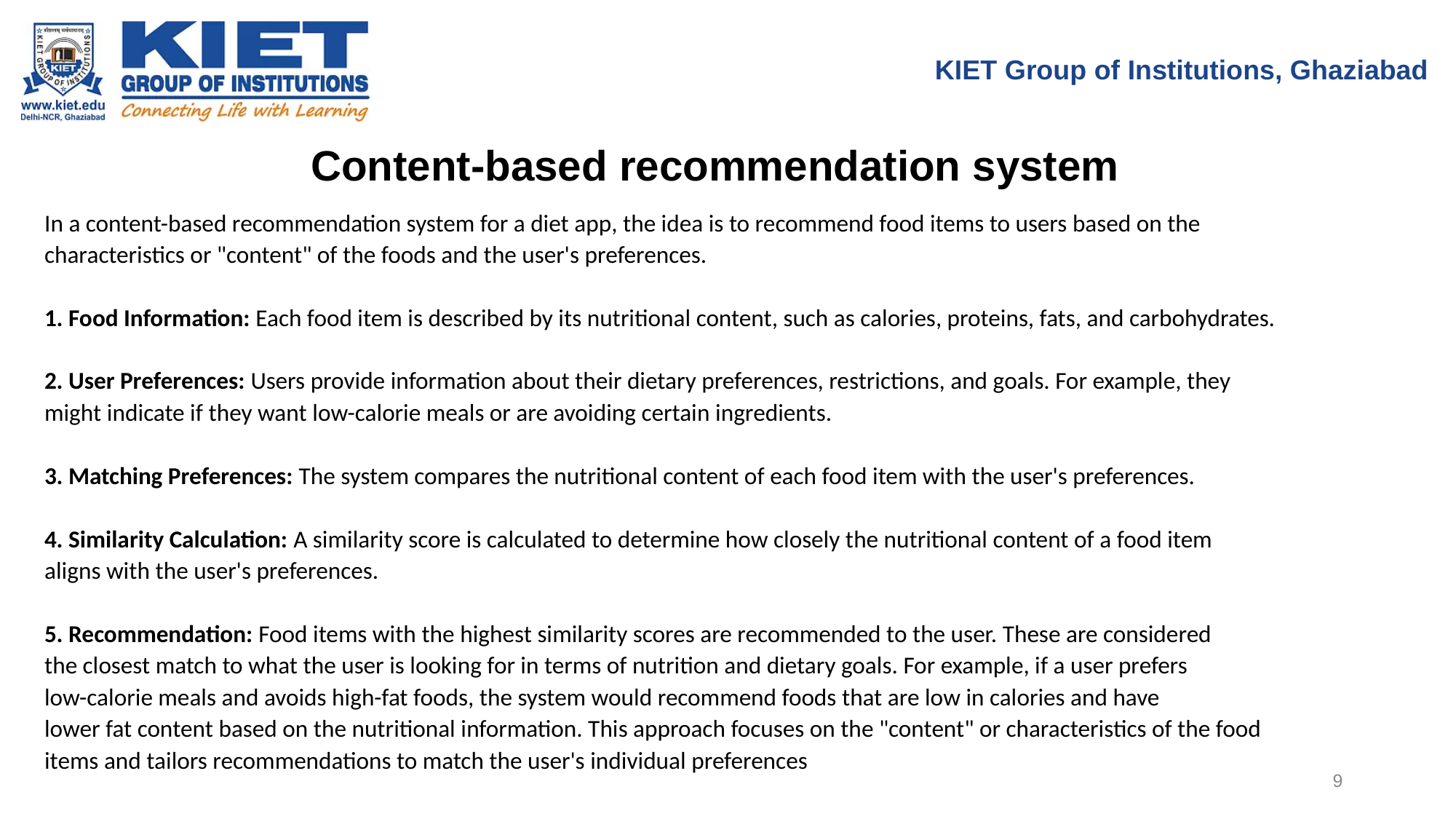

KIET Group of Institutions, Ghaziabad
Content-based recommendation system
In a content-based recommendation system for a diet app, the idea is to recommend food items to users based on the
characteristics or "content" of the foods and the user's preferences.

1. Food Information: Each food item is described by its nutritional content, such as calories, proteins, fats, and carbohydrates.

2. User Preferences: Users provide information about their dietary preferences, restrictions, and goals. For example, they
might indicate if they want low-calorie meals or are avoiding certain ingredients.

3. Matching Preferences: The system compares the nutritional content of each food item with the user's preferences.

4. Similarity Calculation: A similarity score is calculated to determine how closely the nutritional content of a food item
aligns with the user's preferences.

5. Recommendation: Food items with the highest similarity scores are recommended to the user. These are considered
the closest match to what the user is looking for in terms of nutrition and dietary goals. For example, if a user prefers
low-calorie meals and avoids high-fat foods, the system would recommend foods that are low in calories and have
lower fat content based on the nutritional information. This approach focuses on the "content" or characteristics of the food
items and tailors recommendations to match the user's individual preferences

9